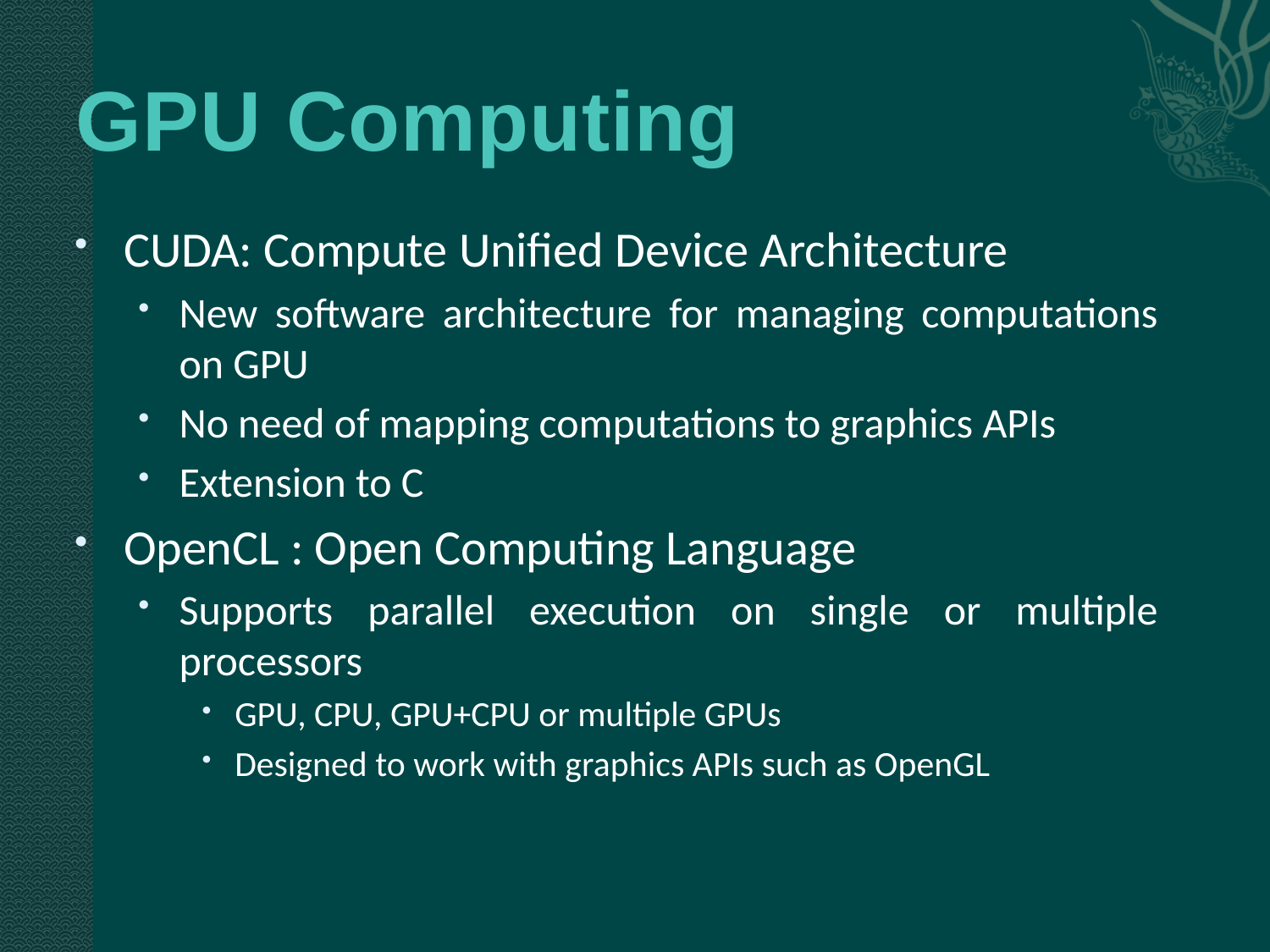

# GPU Computing
CUDA: Compute Unified Device Architecture
New software architecture for managing computations on GPU
No need of mapping computations to graphics APIs
Extension to C
OpenCL : Open Computing Language
Supports parallel execution on single or multiple processors
GPU, CPU, GPU+CPU or multiple GPUs
Designed to work with graphics APIs such as OpenGL